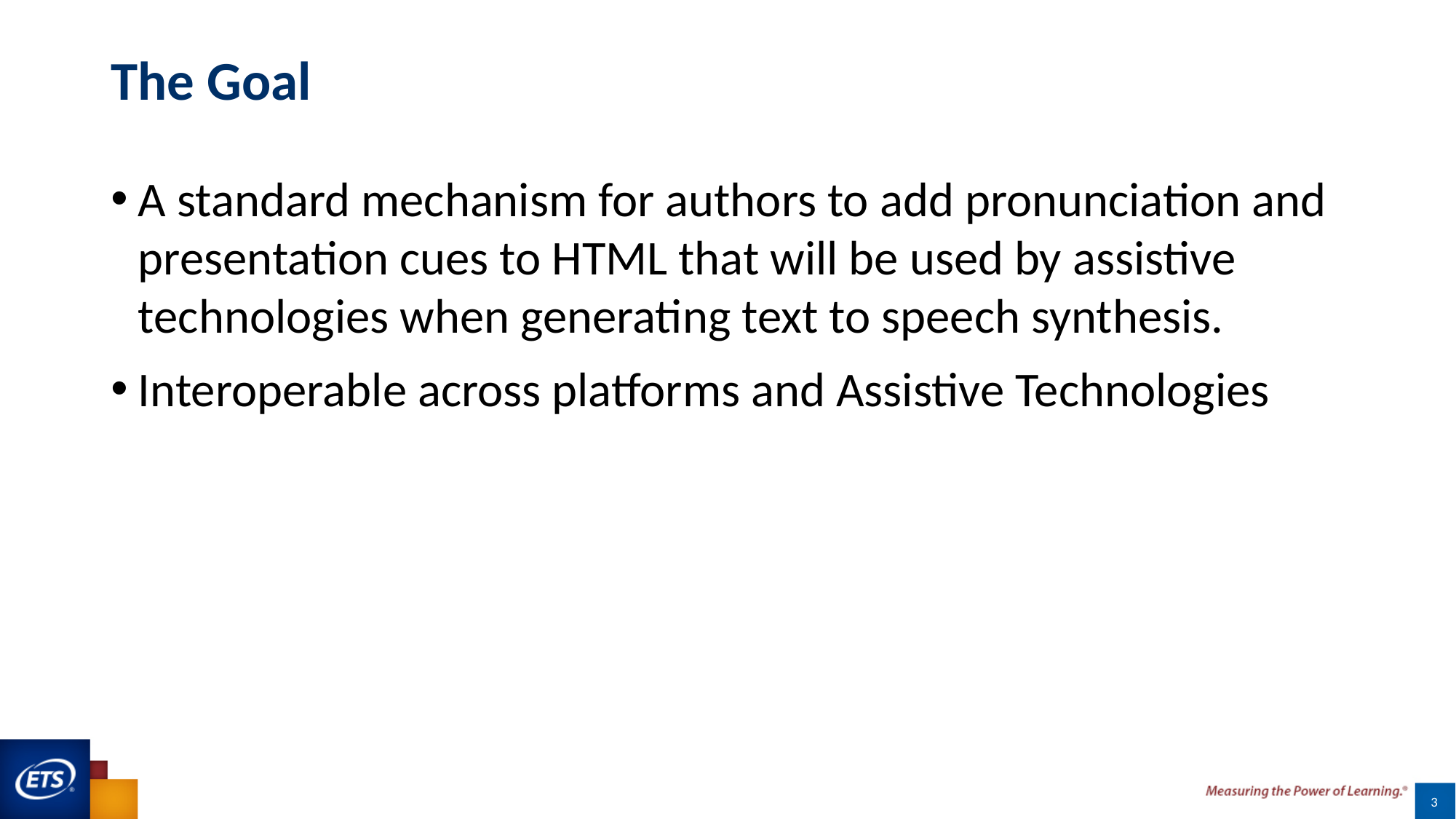

# The Goal
A standard mechanism for authors to add pronunciation and presentation cues to HTML that will be used by assistive technologies when generating text to speech synthesis.
Interoperable across platforms and Assistive Technologies
3